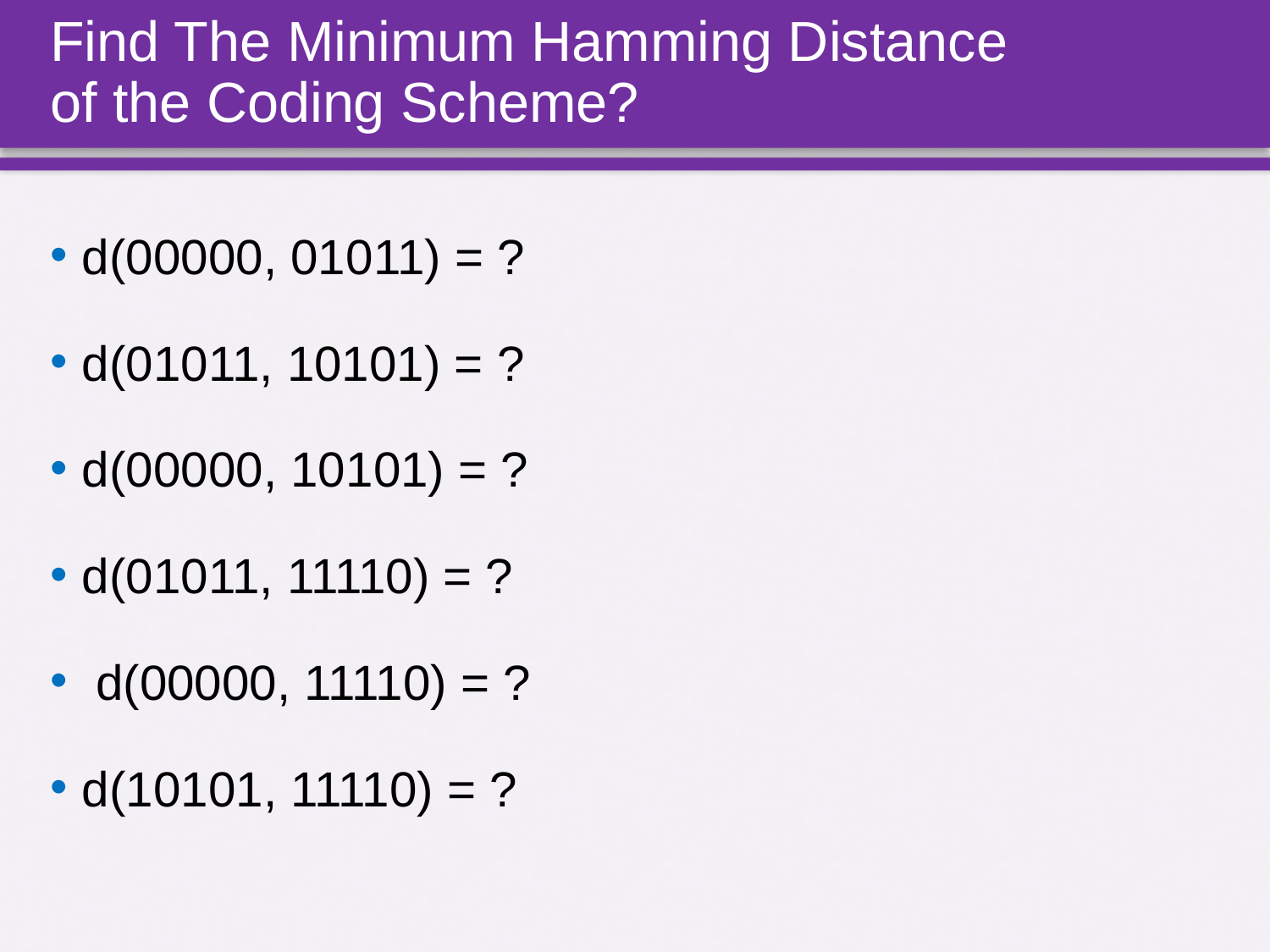

# Find The Minimum Hamming Distance of the Coding Scheme?
d(00000, 01011) = ?
d(01011, 10101) = ?
d(00000, 10101) = ?
d(01011, 11110) = ?
 d(00000, 11110) = ?
d(10101, 11110) = ?